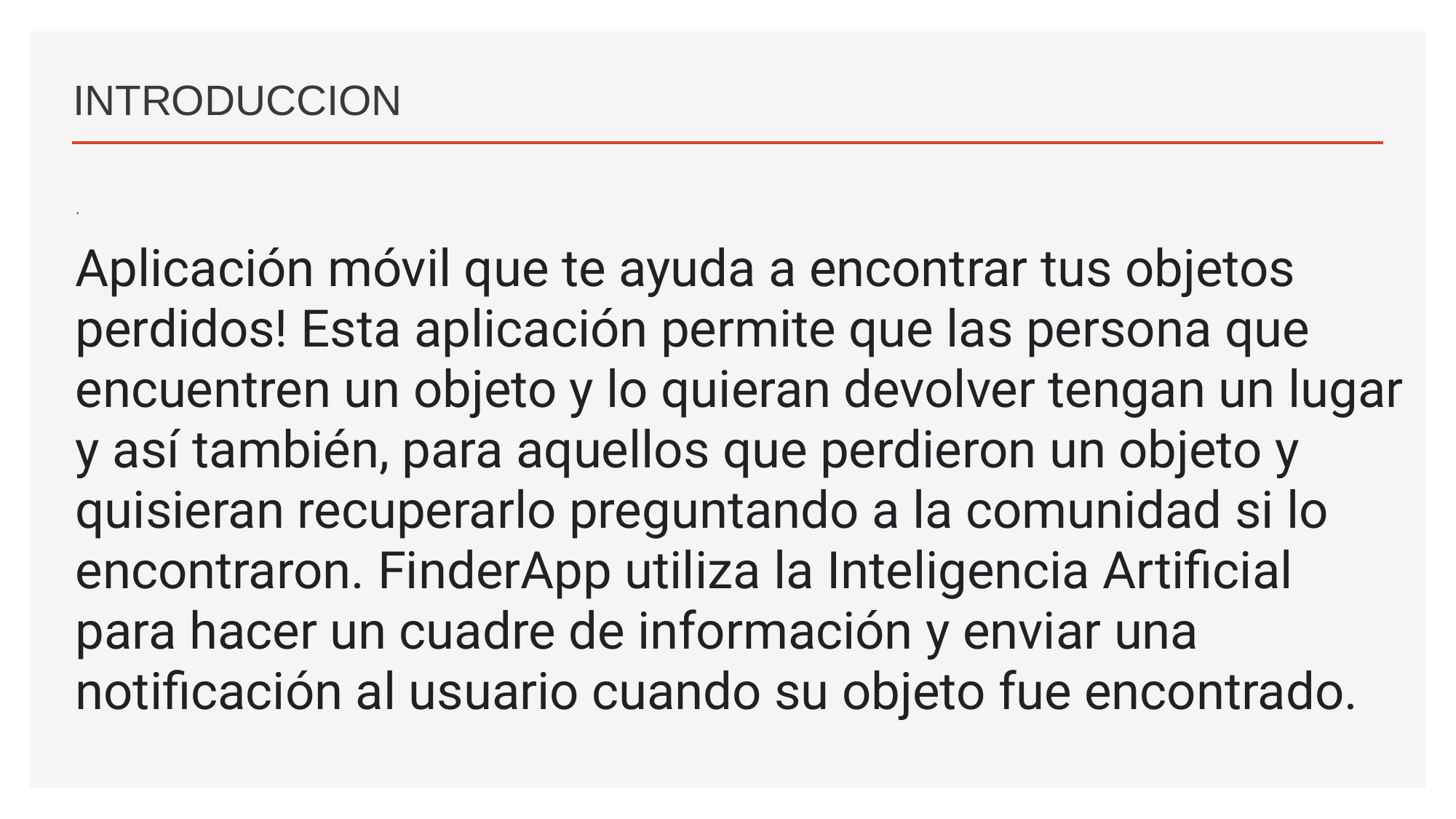

# INTRODUCCION
.
Aplicación móvil que te ayuda a encontrar tus objetos perdidos! Esta aplicación permite que las persona que encuentren un objeto y lo quieran devolver tengan un lugar y así también, para aquellos que perdieron un objeto y quisieran recuperarlo preguntando a la comunidad si lo encontraron. FinderApp utiliza la Inteligencia Artificial para hacer un cuadre de información y enviar una notificación al usuario cuando su objeto fue encontrado.